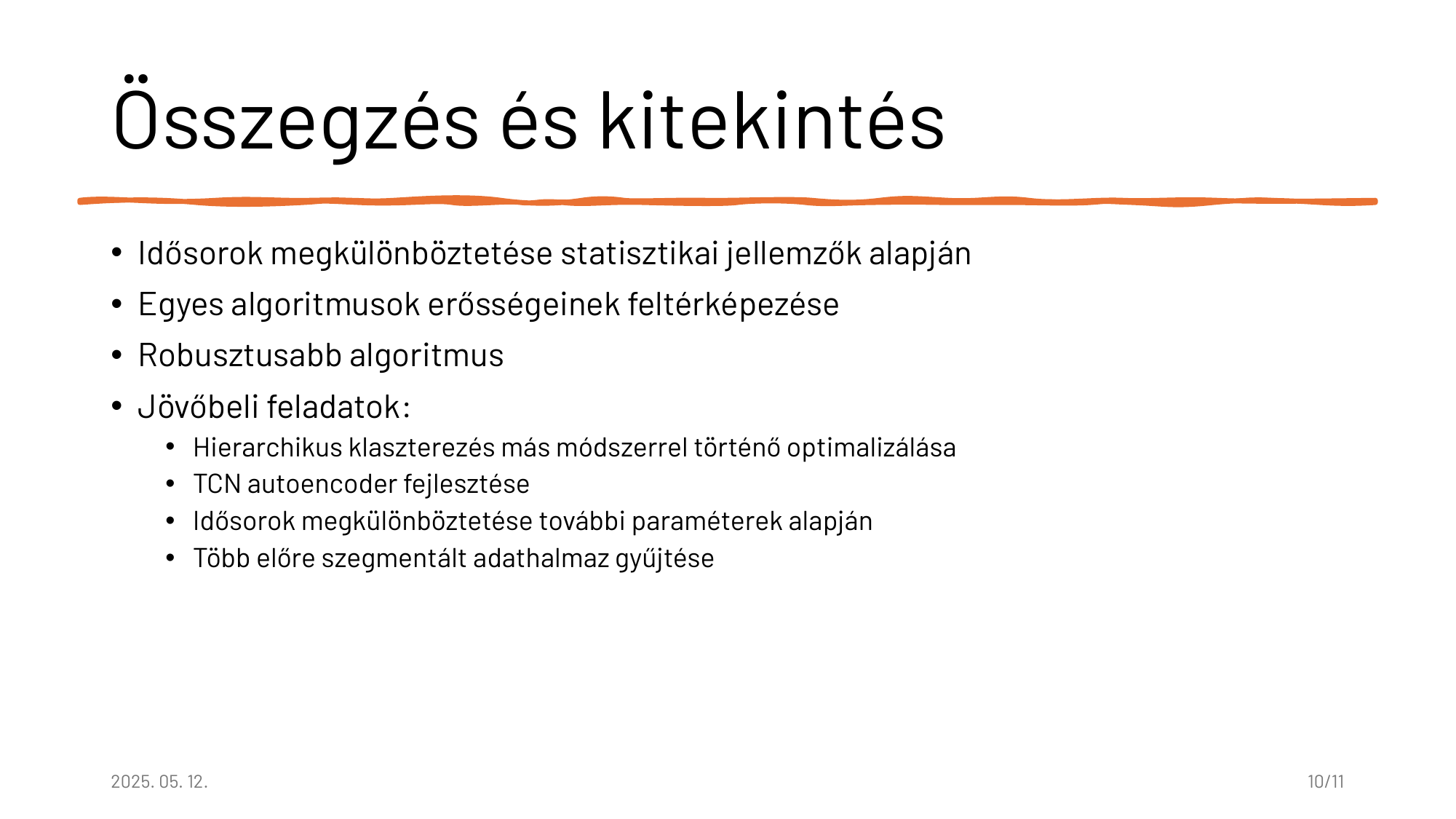

# Összegzés és kitekintés

Idősorok megkülönböztetése statisztikai jellemzők alapján
Egyes algoritmusok erősségeinek feltérképezése
Robusztusabb algoritmus
Jövőbeli feladatok:
Hierarchikus klaszterezés más módszerrel történő optimalizálása
TCN autoencoder fejlesztése
Idősorok megkülönböztetése további paraméterek alapján
Több előre szegmentált adathalmaz gyűjtése
2025. 05. 12.

10/11